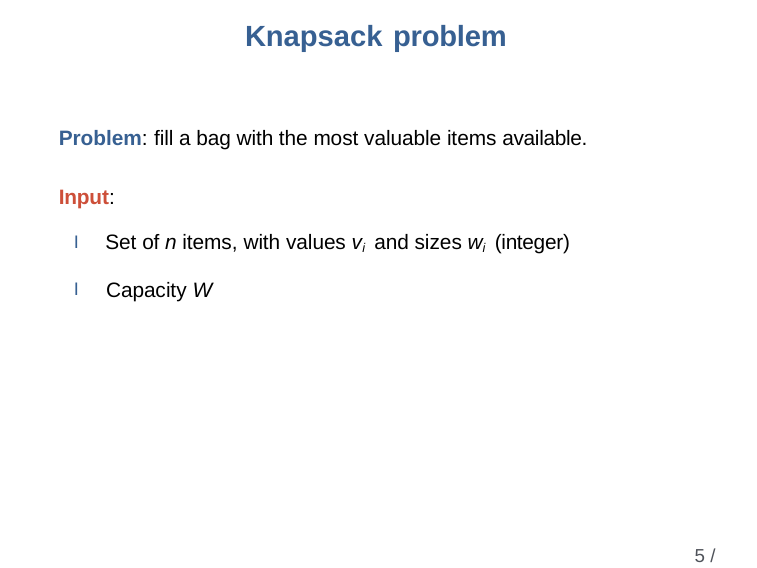

# Knapsack problem
Problem: fill a bag with the most valuable items available.

Input:
I Set of n items, with values vi and sizes wi (integer)
I Capacity W
5 / 27